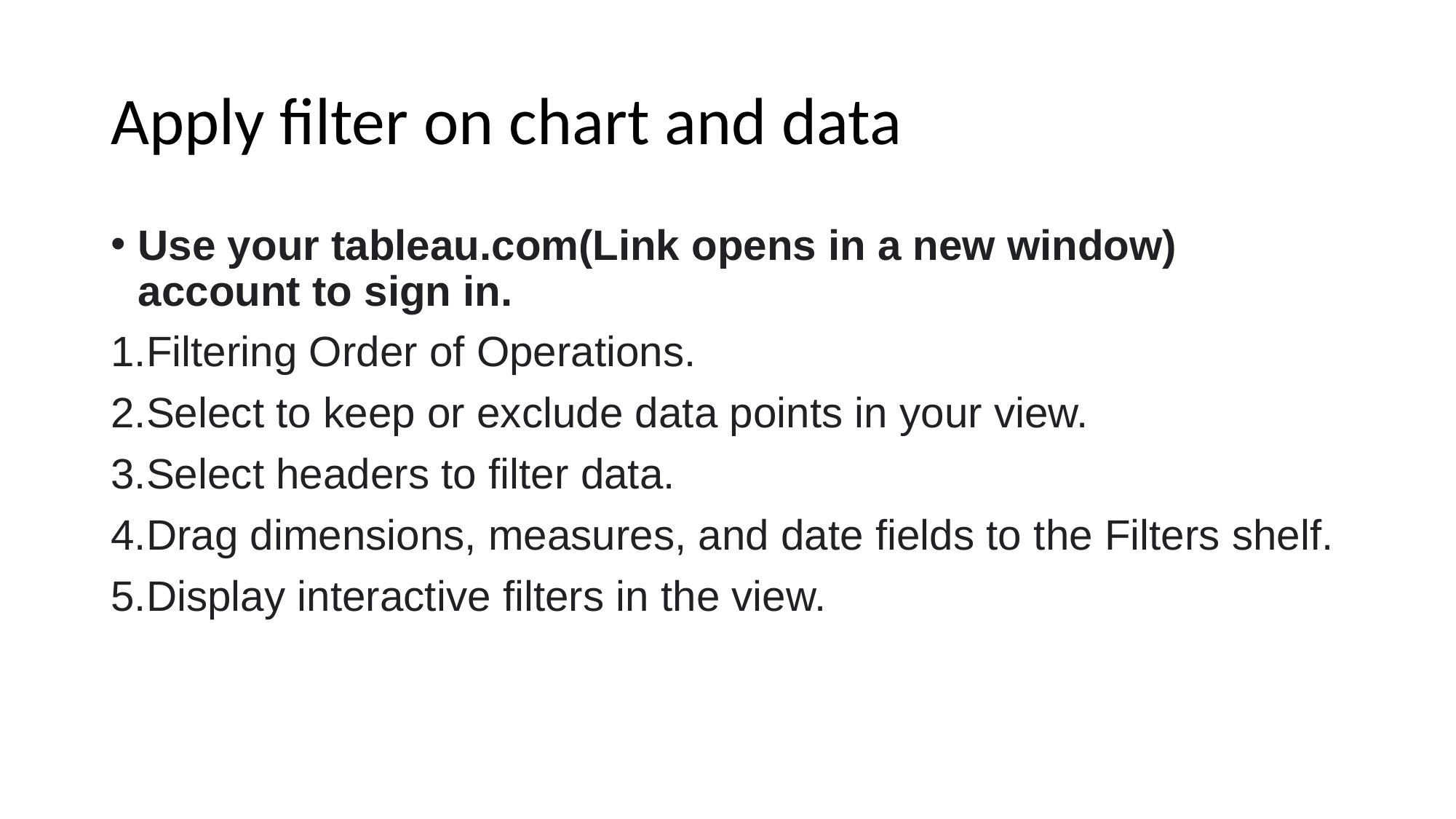

# Apply filter on chart and data
Use your tableau.com(Link opens in a new window) account to sign in.
Filtering Order of Operations.
Select to keep or exclude data points in your view.
Select headers to filter data.
Drag dimensions, measures, and date fields to the Filters shelf.
Display interactive filters in the view.